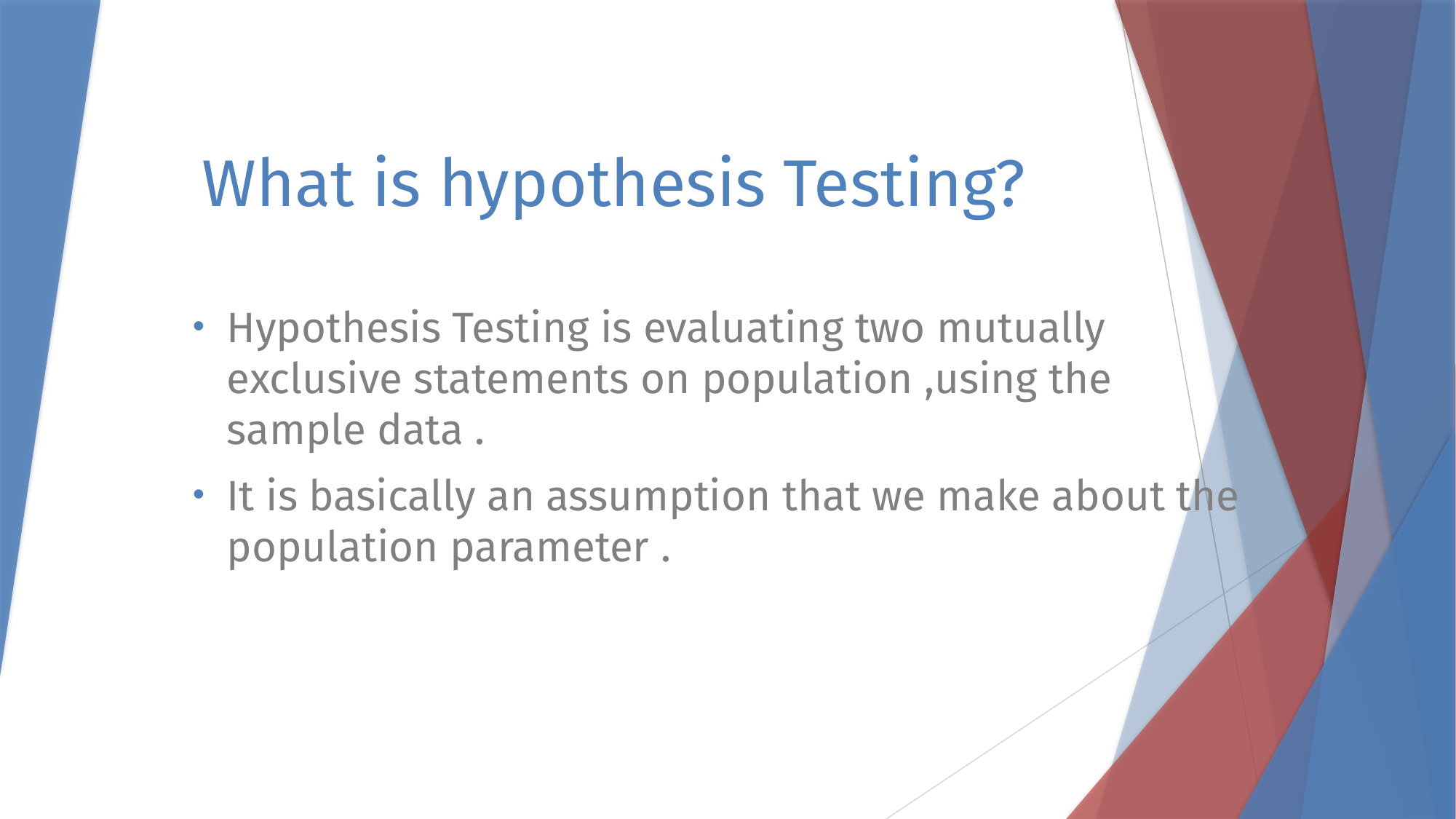

# What is hypothesis Testing?
Hypothesis Testing is evaluating two mutually exclusive statements on population ,using the sample data .
It is basically an assumption that we make about the population parameter .